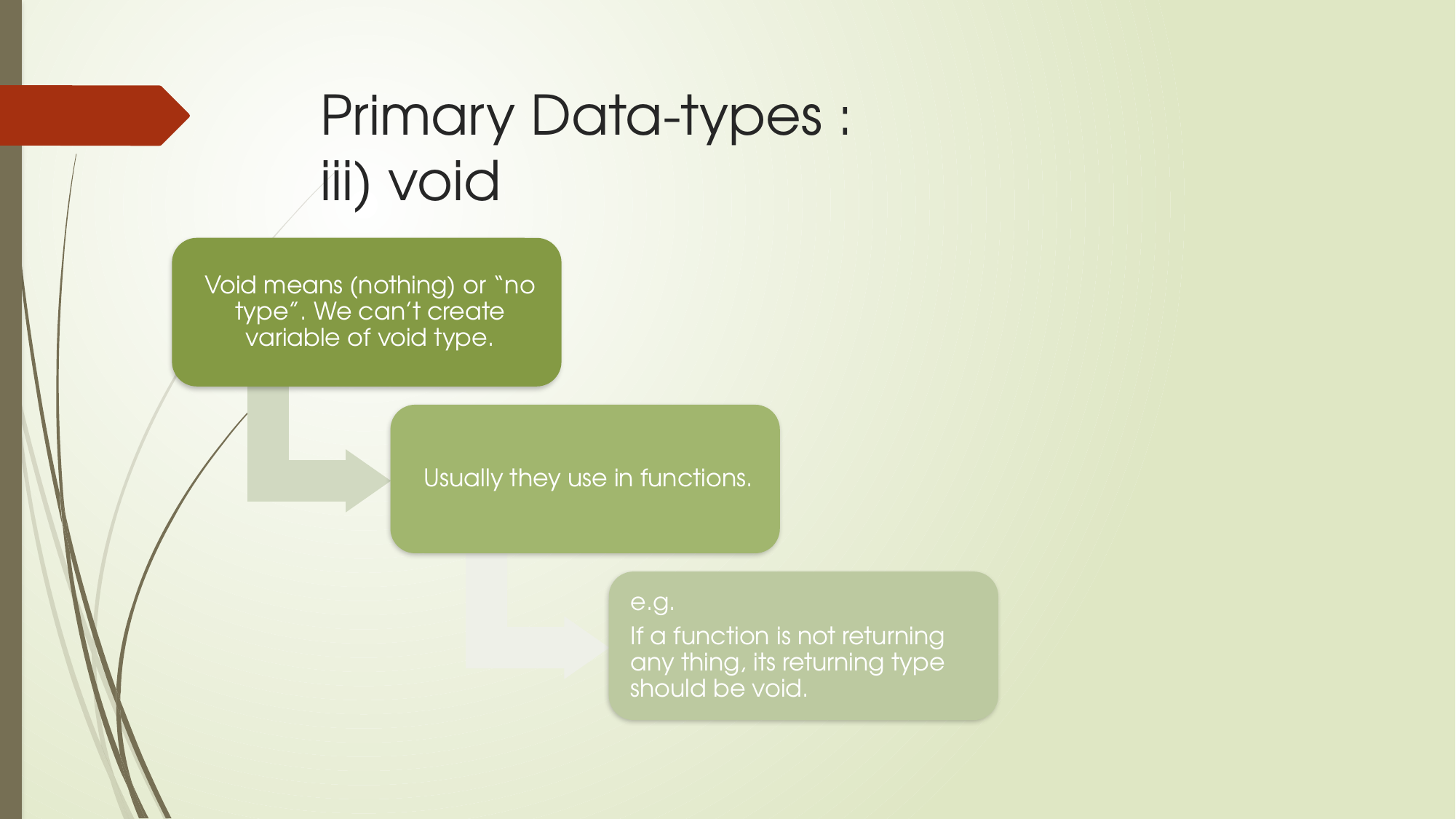

# Primary Data-types : iii) void
Void means (nothing) or “no type”. We can’t create variable of void type.
Usually they use in functions.
e.g.
If a function is not returning any thing, its returning type should be void.